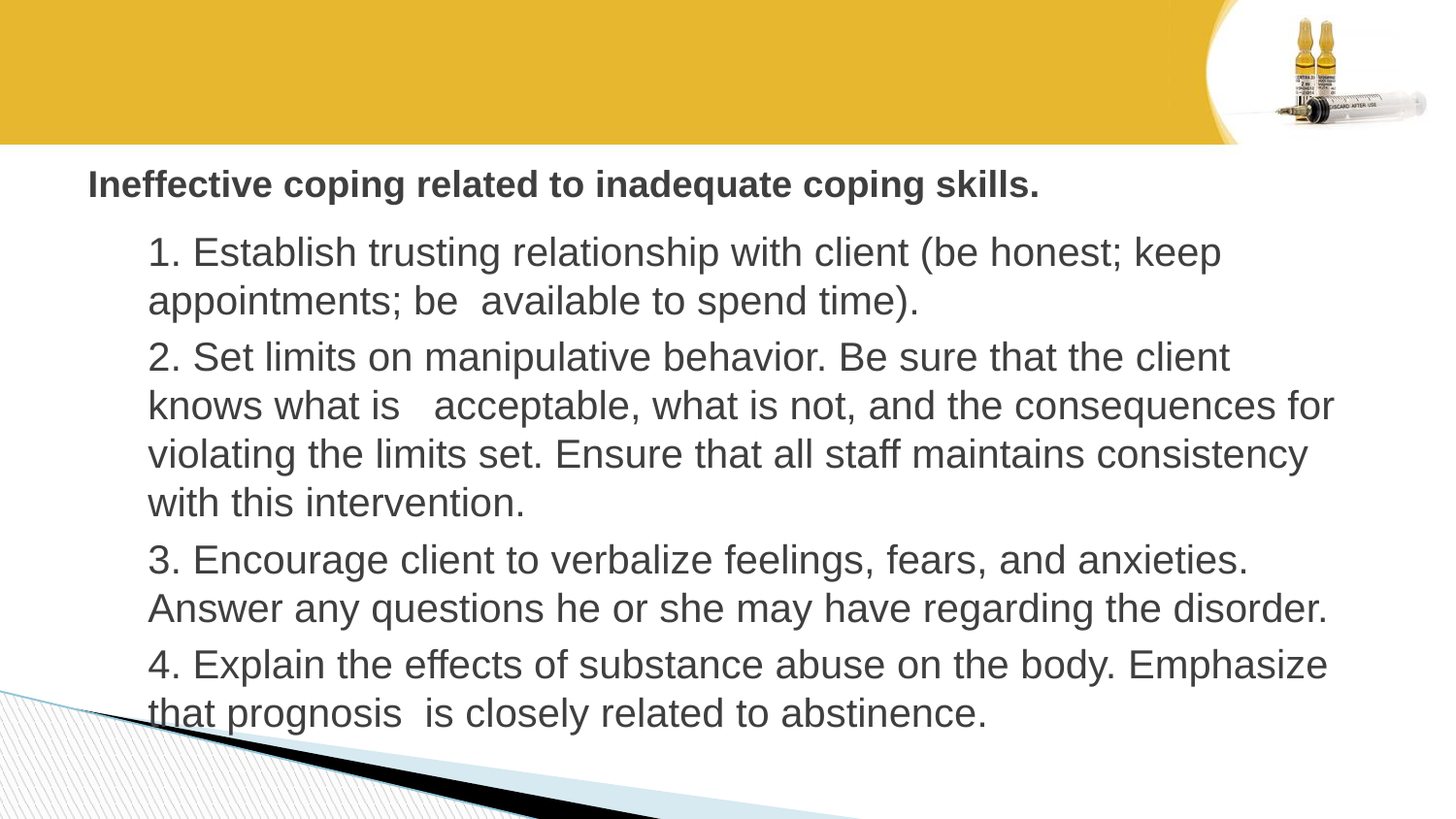

#

 Ineffective coping related to inadequate coping skills.

1. Establish trusting relationship with client (be honest; keep appointments; be  available to spend time).
2. Set limits on manipulative behavior. Be sure that the client knows what is   acceptable, what is not, and the consequences for violating the limits set. Ensure that all staff maintains consistency with this intervention.
3. Encourage client to verbalize feelings, fears, and anxieties. Answer any questions he or she may have regarding the disorder.
4. Explain the effects of substance abuse on the body. Emphasize that prognosis  is closely related to abstinence.